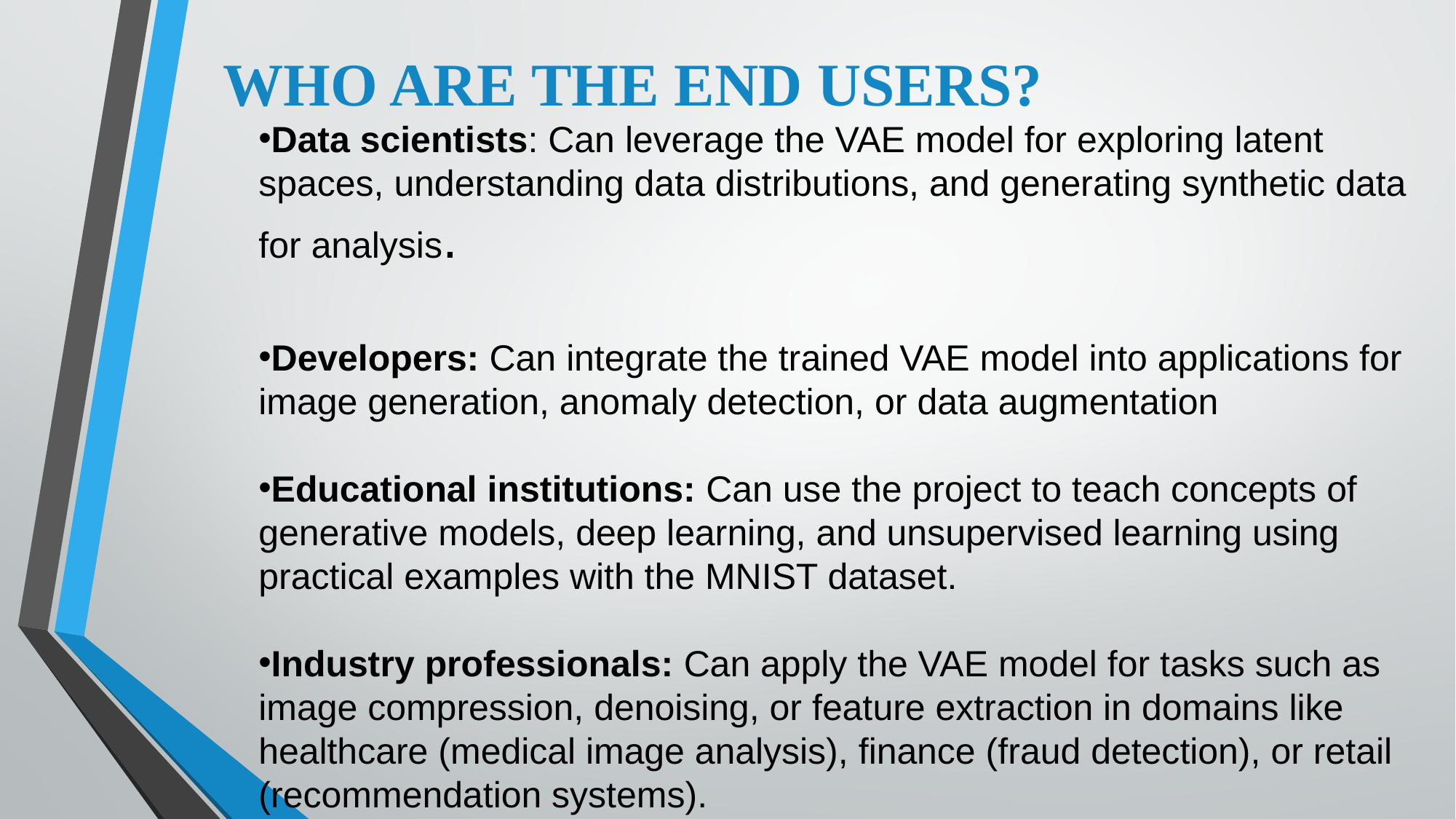

WHO ARE THE END USERS?
Data scientists: Can leverage the VAE model for exploring latent spaces, understanding data distributions, and generating synthetic data for analysis.

Developers: Can integrate the trained VAE model into applications for image generation, anomaly detection, or data augmentation

Educational institutions: Can use the project to teach concepts of generative models, deep learning, and unsupervised learning using practical examples with the MNIST dataset.

Industry professionals: Can apply the VAE model for tasks such as image compression, denoising, or feature extraction in domains like healthcare (medical image analysis), finance (fraud detection), or retail (recommendation systems).